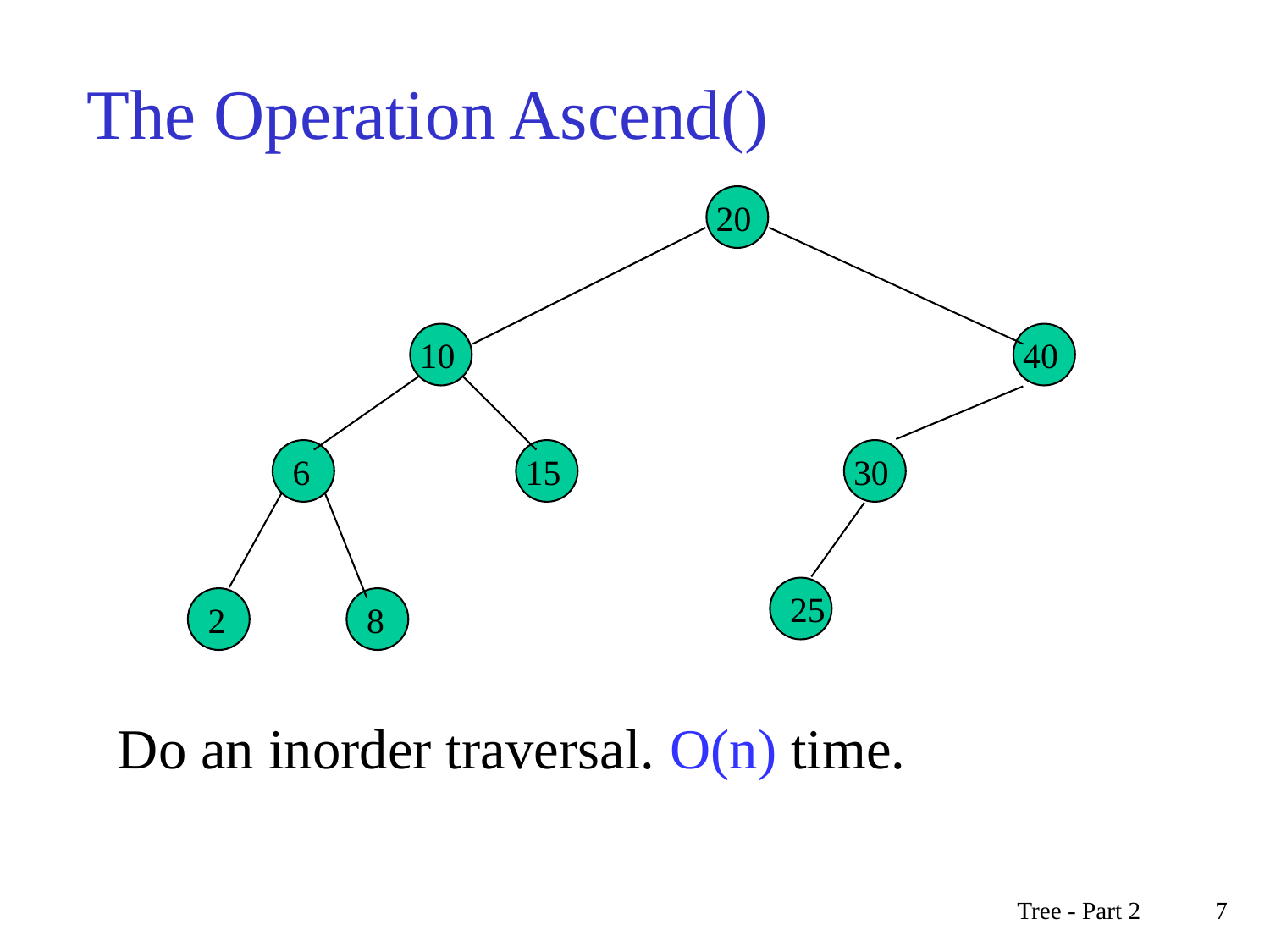

# The Operation Ascend()

20

10
40

6
15
30

25

2
8
Do an inorder traversal. O(n) time.
Tree - Part 2
7